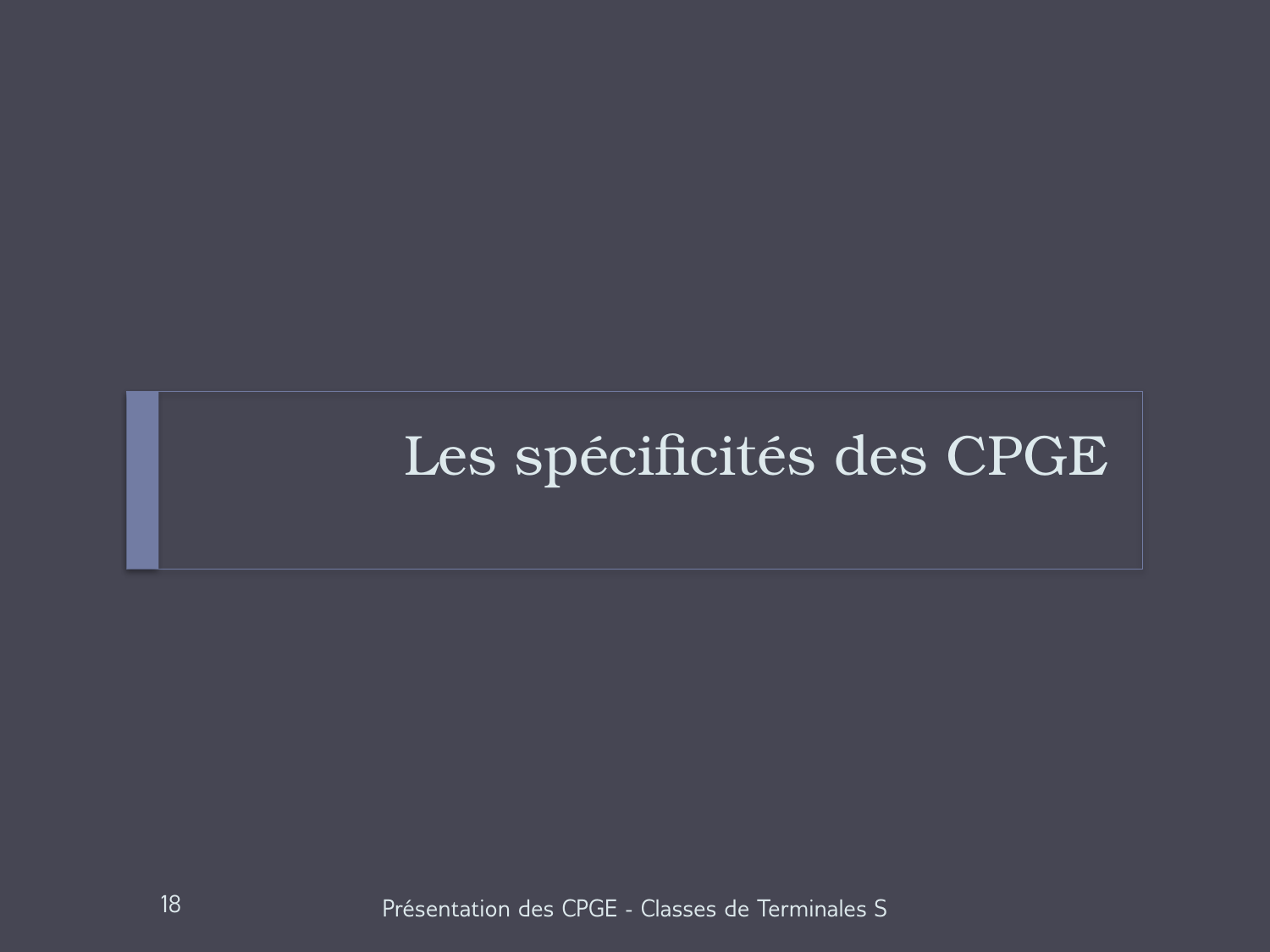

# Les spécificités des CPGE

18
Présentation des CPGE - Classes de Terminales S